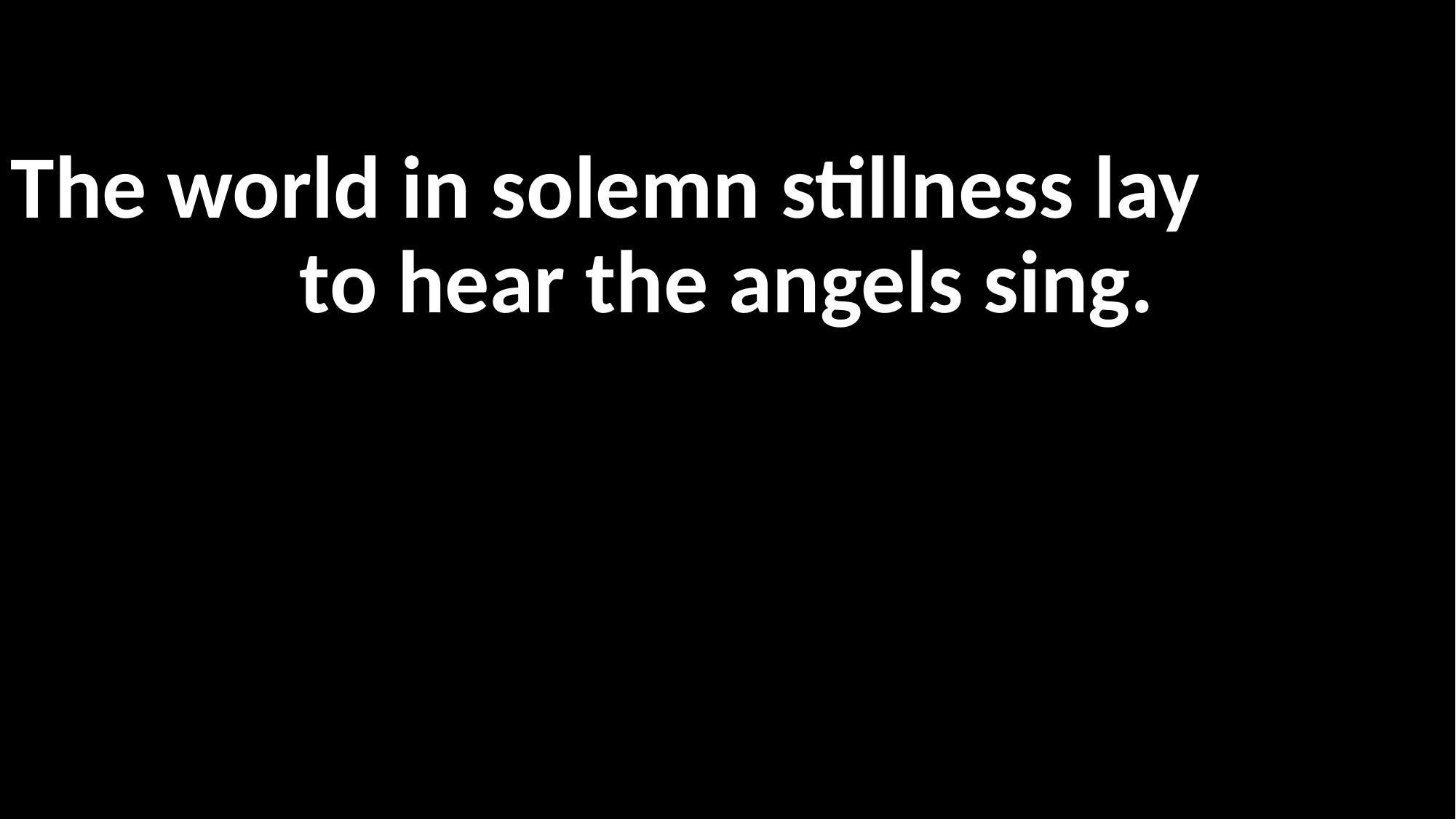

The world in solemn stillness lay
to hear the angels sing.